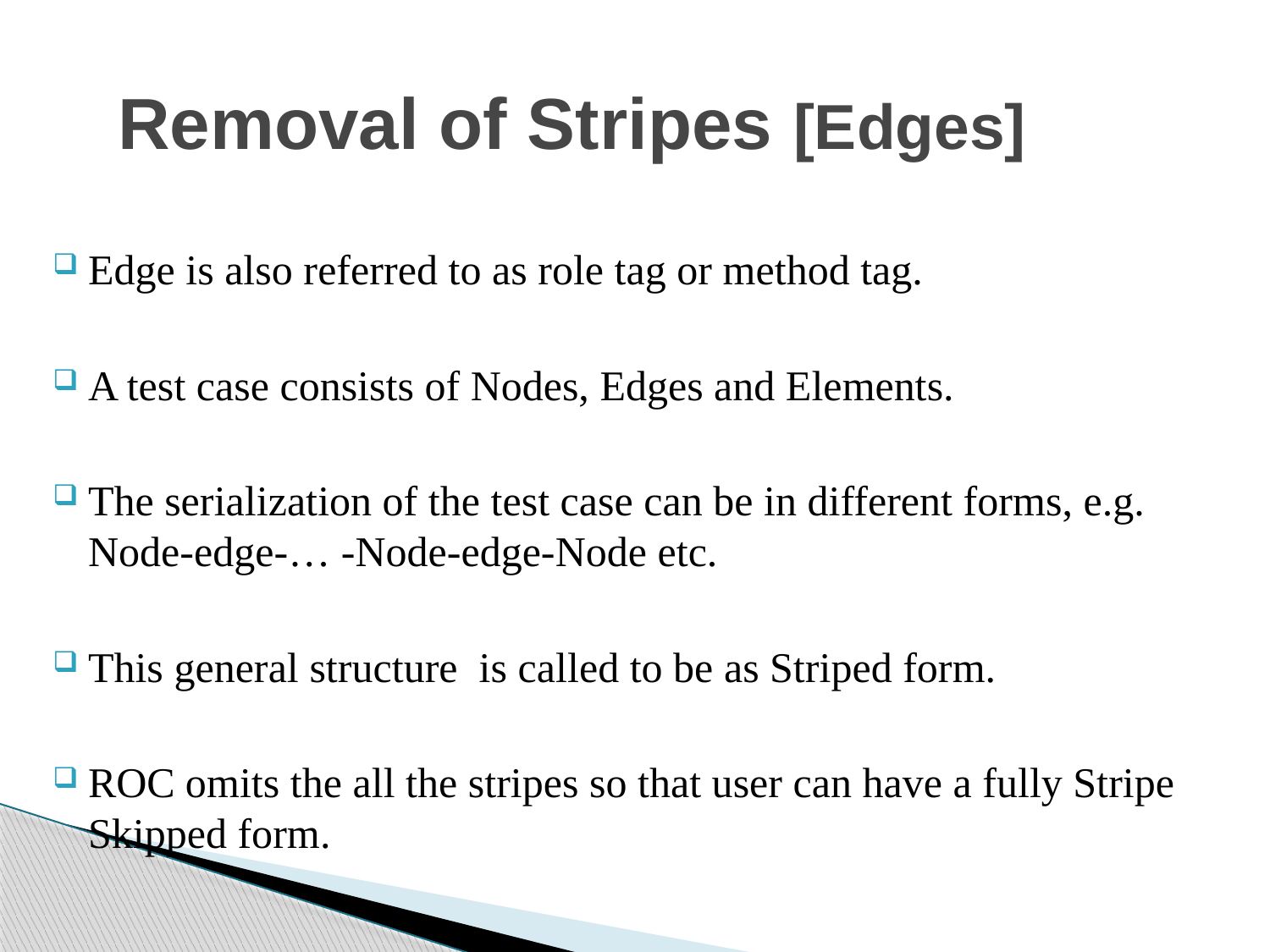

# Removal of Stripes [Edges]
Edge is also referred to as role tag or method tag.

A test case consists of Nodes, Edges and Elements.

The serialization of the test case can be in different forms, e.g. Node-edge-… -Node-edge-Node etc.

This general structure  is called to be as Striped form.

ROC omits the all the stripes so that user can have a fully Stripe  Skipped form.